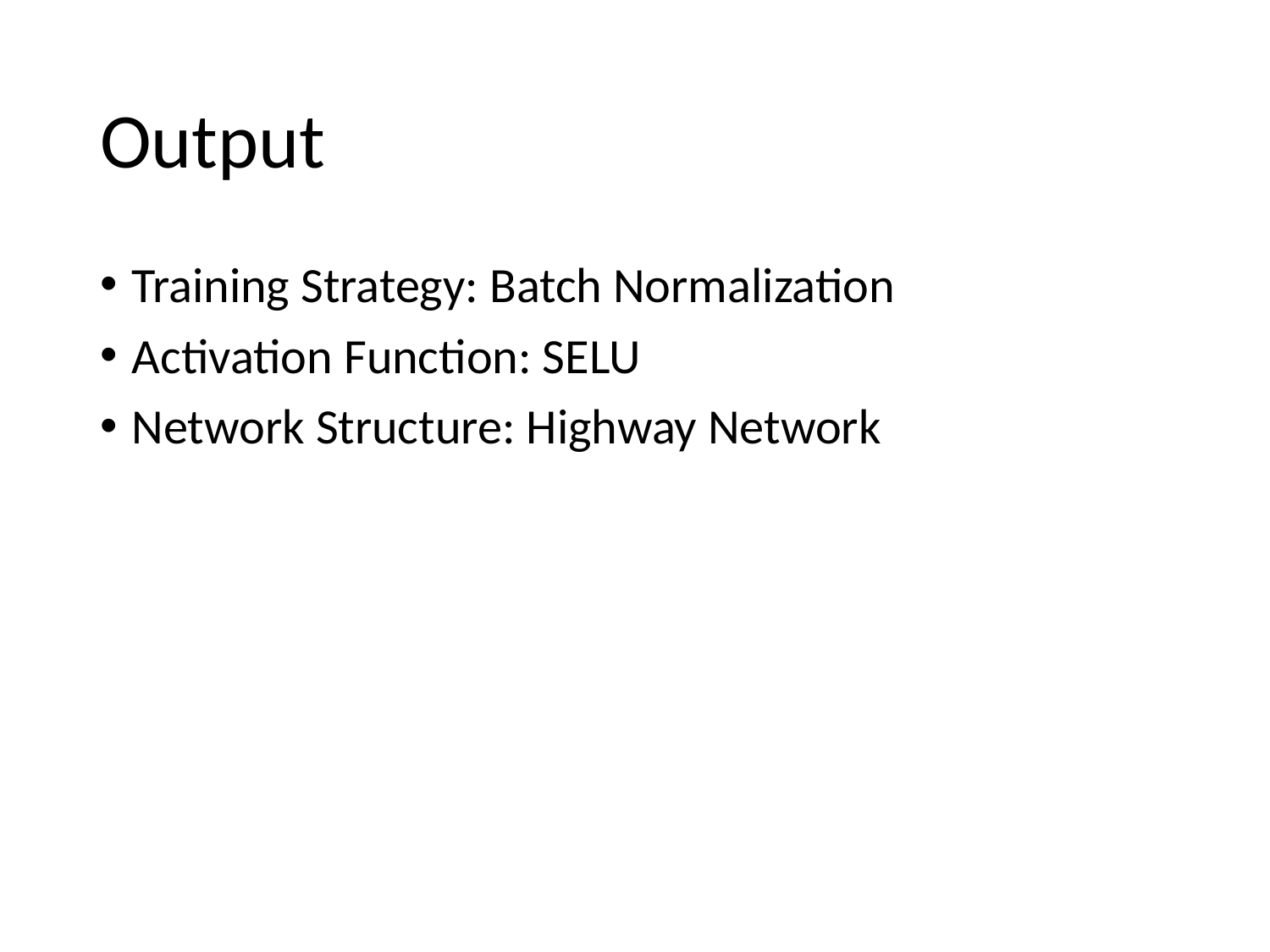

# Output
Training Strategy: Batch Normalization
Activation Function: SELU
Network Structure: Highway Network